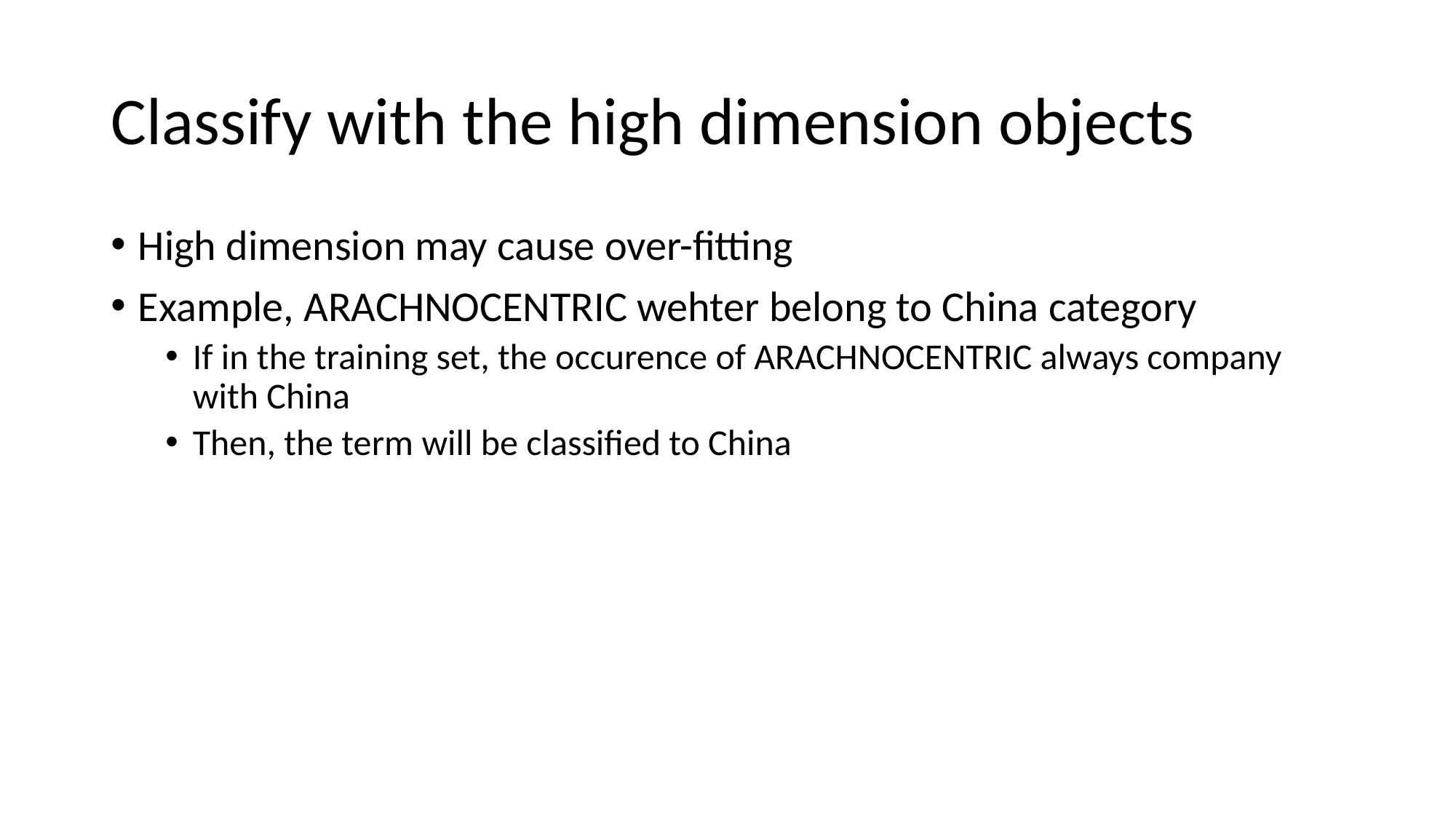

# Classify with the high dimension objects
High dimension may cause over-fitting
Example, ARACHNOCENTRIC wehter belong to China category
If in the training set, the occurence of ARACHNOCENTRIC always company with China
Then, the term will be classified to China